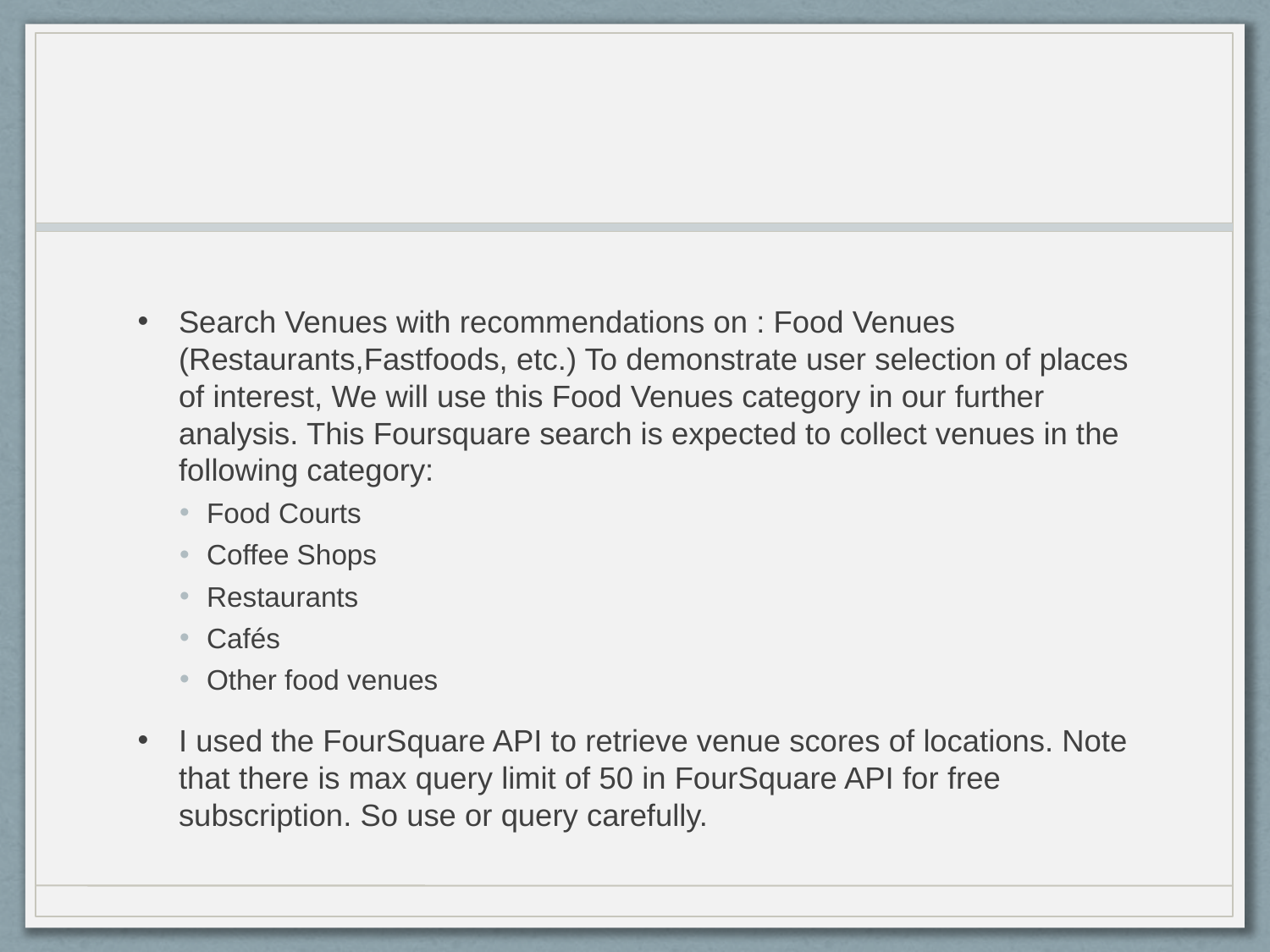

#
Search Venues with recommendations on : Food Venues (Restaurants,Fastfoods, etc.) To demonstrate user selection of places of interest, We will use this Food Venues category in our further analysis. This Foursquare search is expected to collect venues in the following category:
Food Courts
Coffee Shops
Restaurants
Cafés
Other food venues
I used the FourSquare API to retrieve venue scores of locations. Note that there is max query limit of 50 in FourSquare API for free subscription. So use or query carefully.